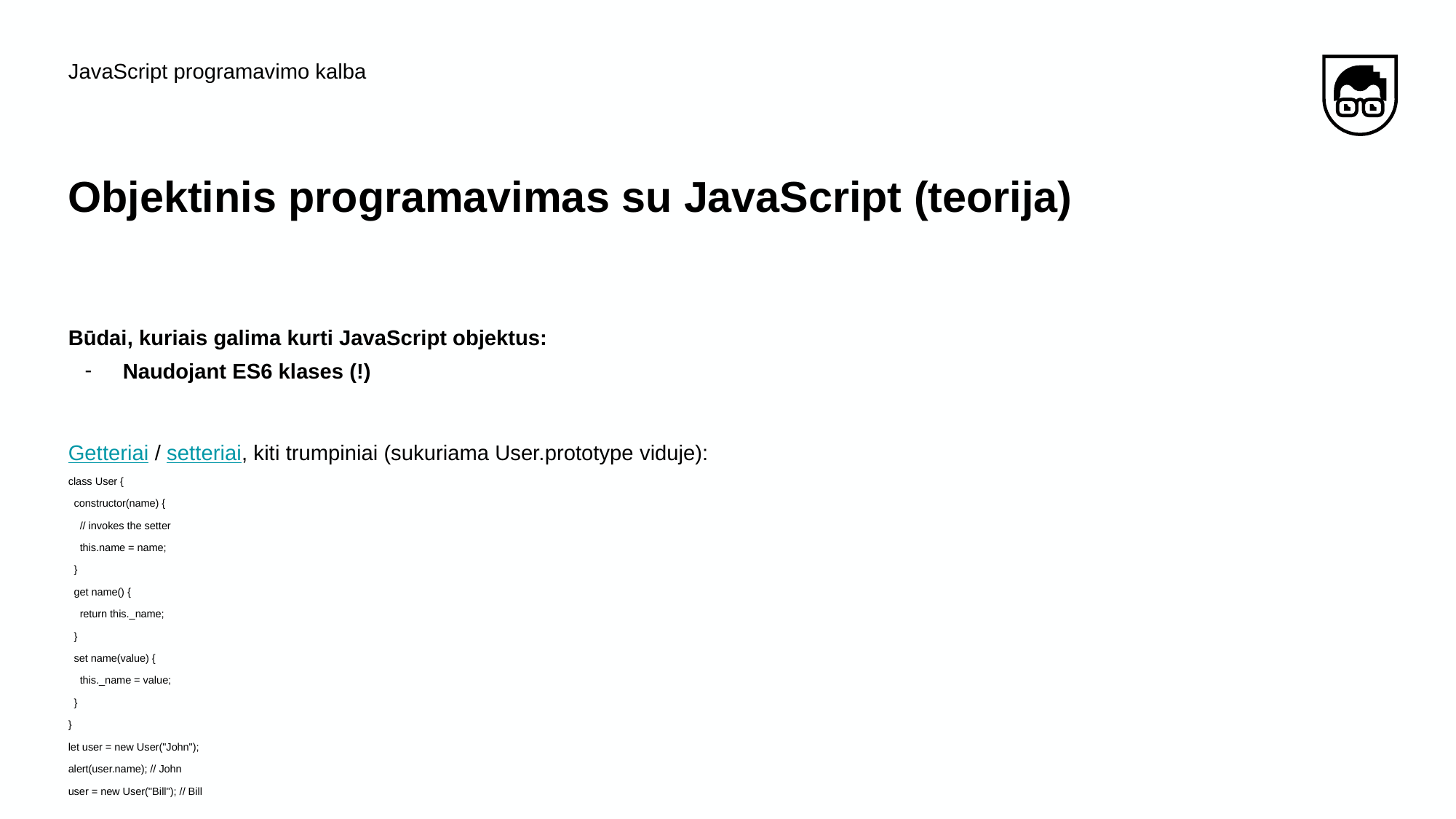

JavaScript programavimo kalba
# Objektinis programavimas su JavaScript (teorija)
Būdai, kuriais galima kurti JavaScript objektus:
Naudojant ES6 klases (!)

Getteriai / setteriai, kiti trumpiniai (sukuriama User.prototype viduje):
class User {
  constructor(name) {
    // invokes the setter
    this.name = name;
  }
  get name() {
    return this._name;
  }
  set name(value) {
    this._name = value;
  }
}
let user = new User("John");
alert(user.name); // John
user = new User("Bill"); // Bill